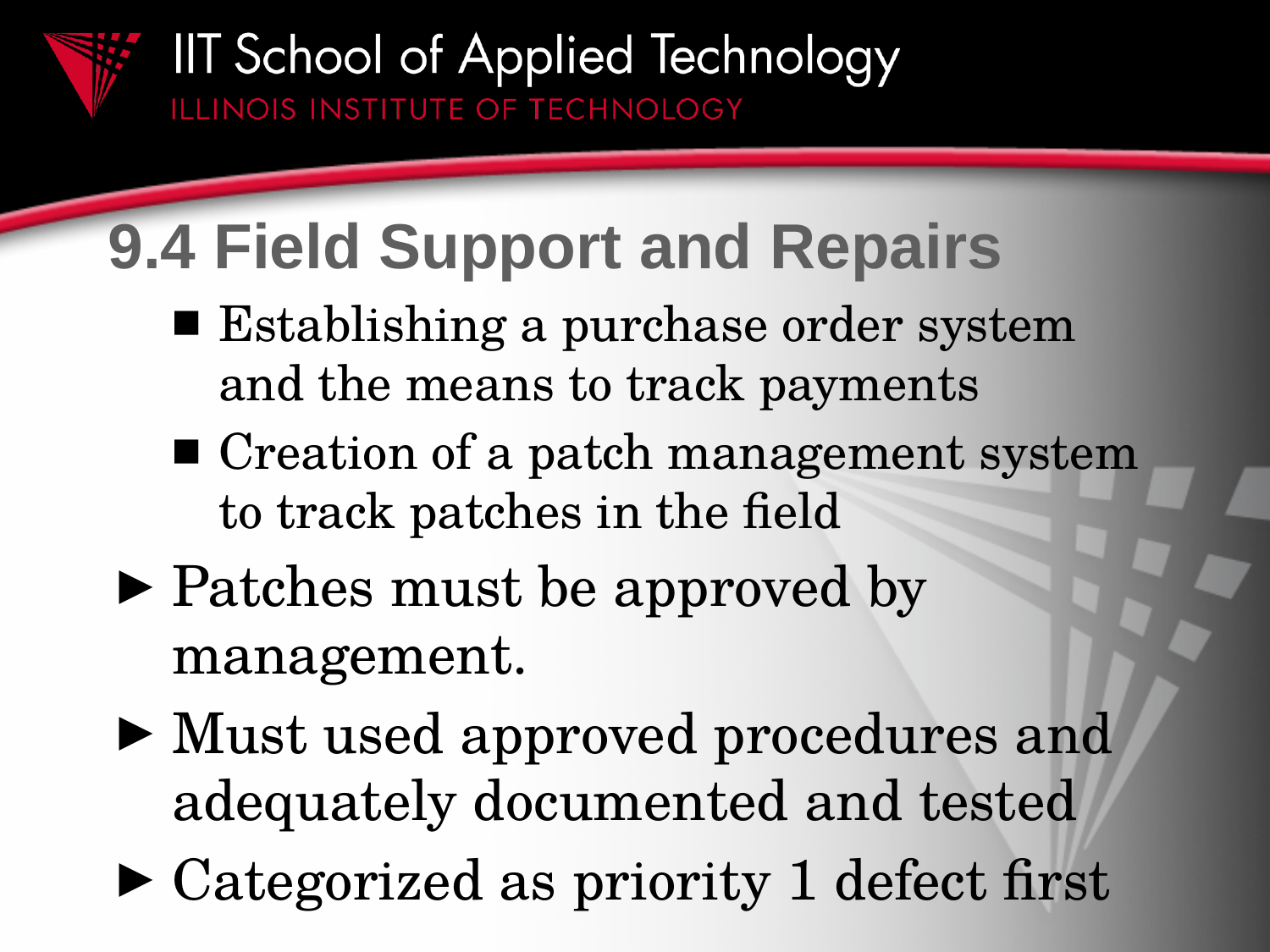

# 9.4 Field Support and Repairs
Establishing a purchase order system and the means to track payments
Creation of a patch management system to track patches in the field
Patches must be approved by management.
Must used approved procedures and adequately documented and tested
Categorized as priority 1 defect first